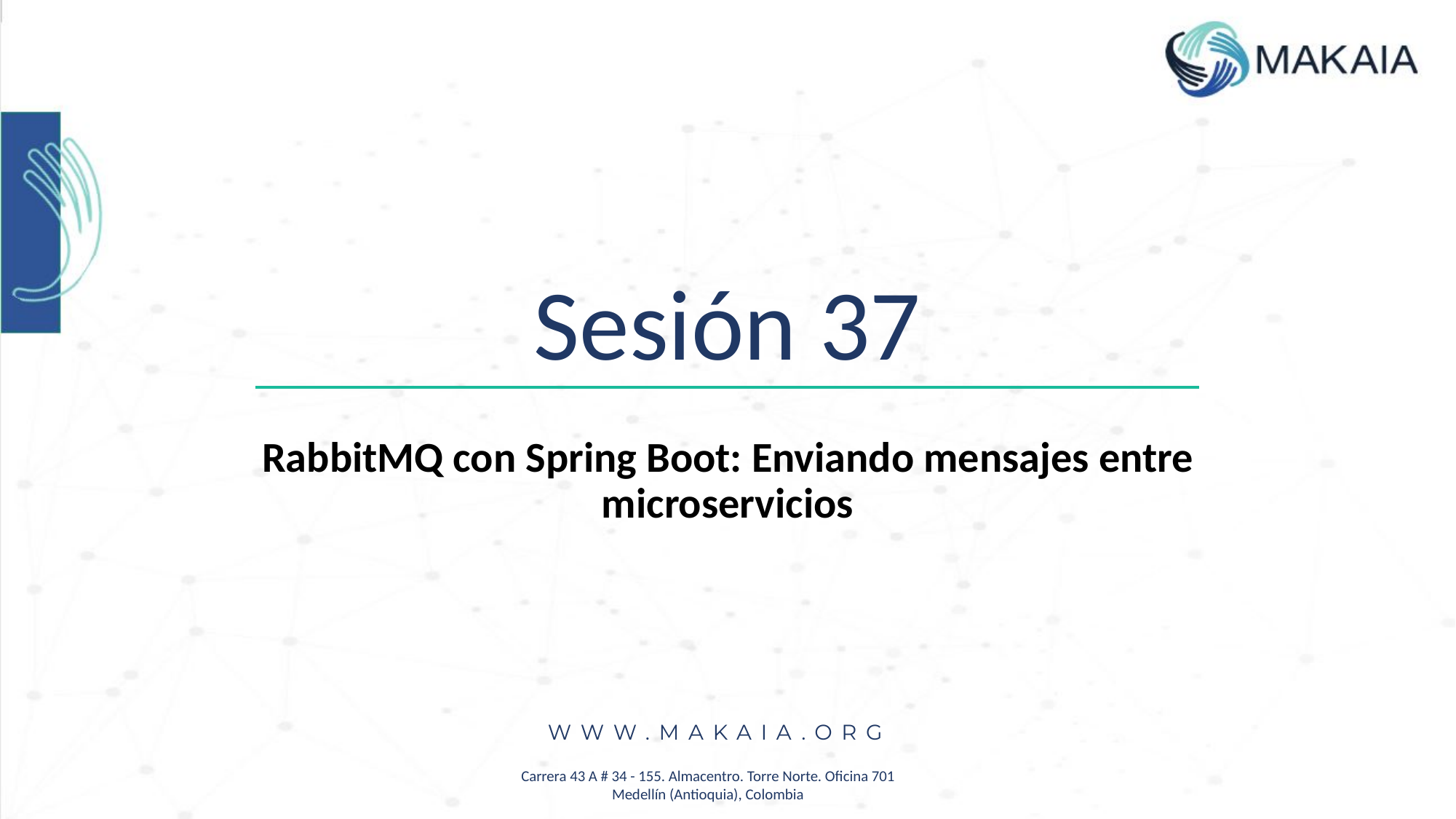

Sesión 37
RabbitMQ con Spring Boot: Enviando mensajes entre microservicios
WWW.MAKAIA.ORG
Carrera 43 A # 34 - 155. Almacentro. Torre Norte. Oficina 701
Medellín (Antioquia), Colombia